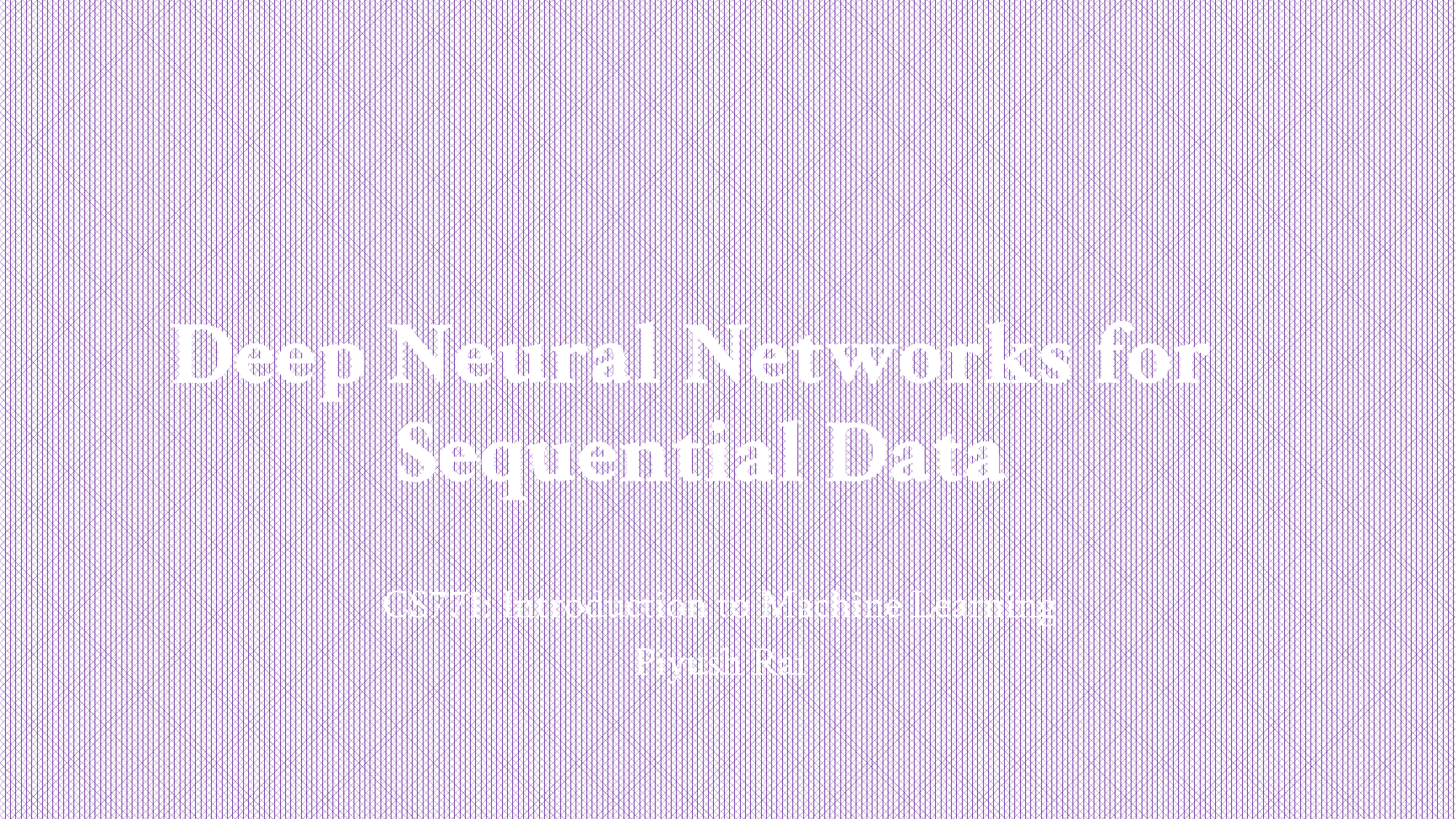

# Deep Neural Networks for  Sequential Data
CS771: Introduction to Machine Learning
Piyush Rai